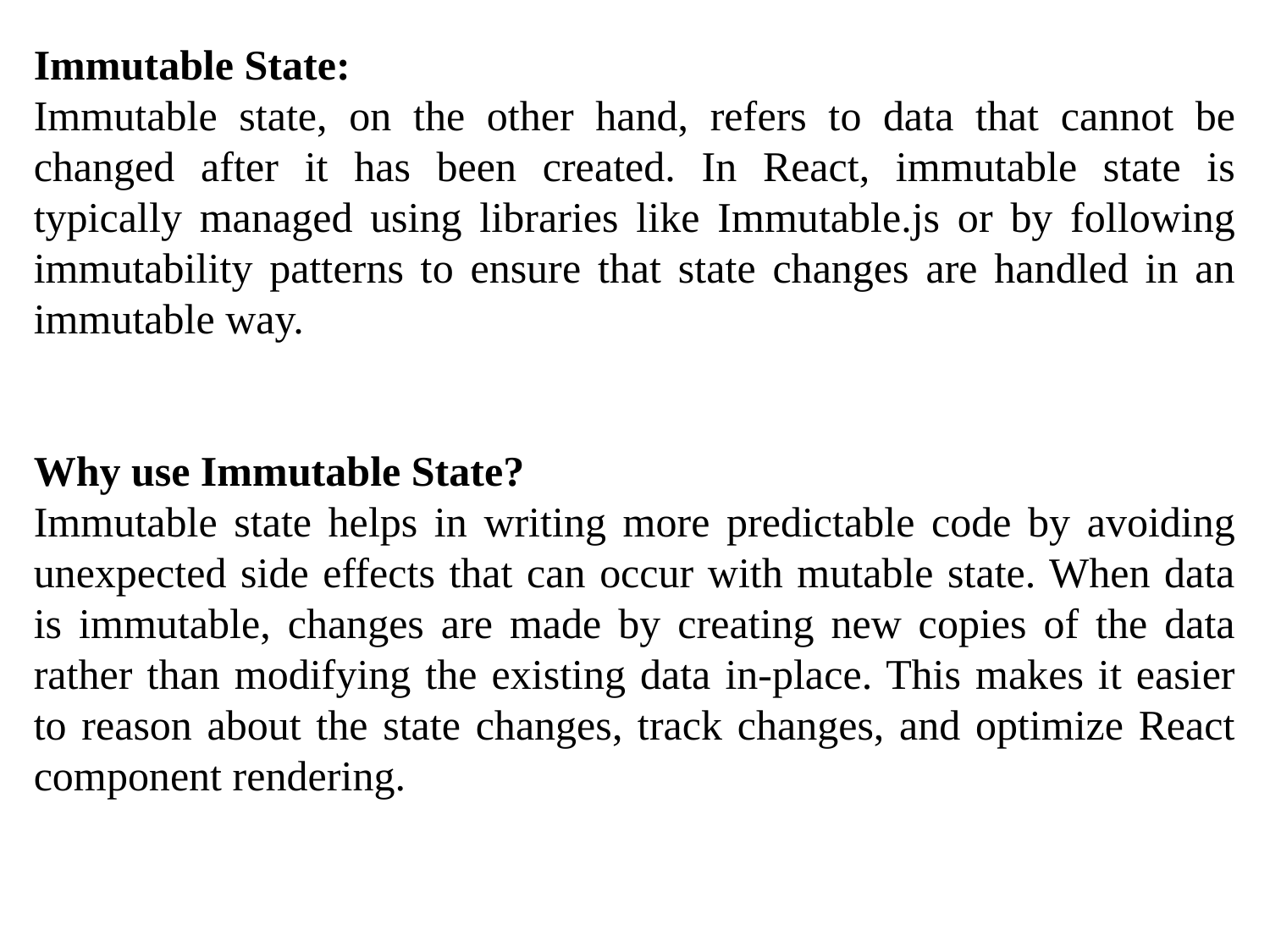

Immutable State:
Immutable state, on the other hand, refers to data that cannot be changed after it has been created. In React, immutable state is typically managed using libraries like Immutable.js or by following immutability patterns to ensure that state changes are handled in an immutable way.

Why use Immutable State?
Immutable state helps in writing more predictable code by avoiding unexpected side effects that can occur with mutable state. When data is immutable, changes are made by creating new copies of the data rather than modifying the existing data in-place. This makes it easier to reason about the state changes, track changes, and optimize React component rendering.